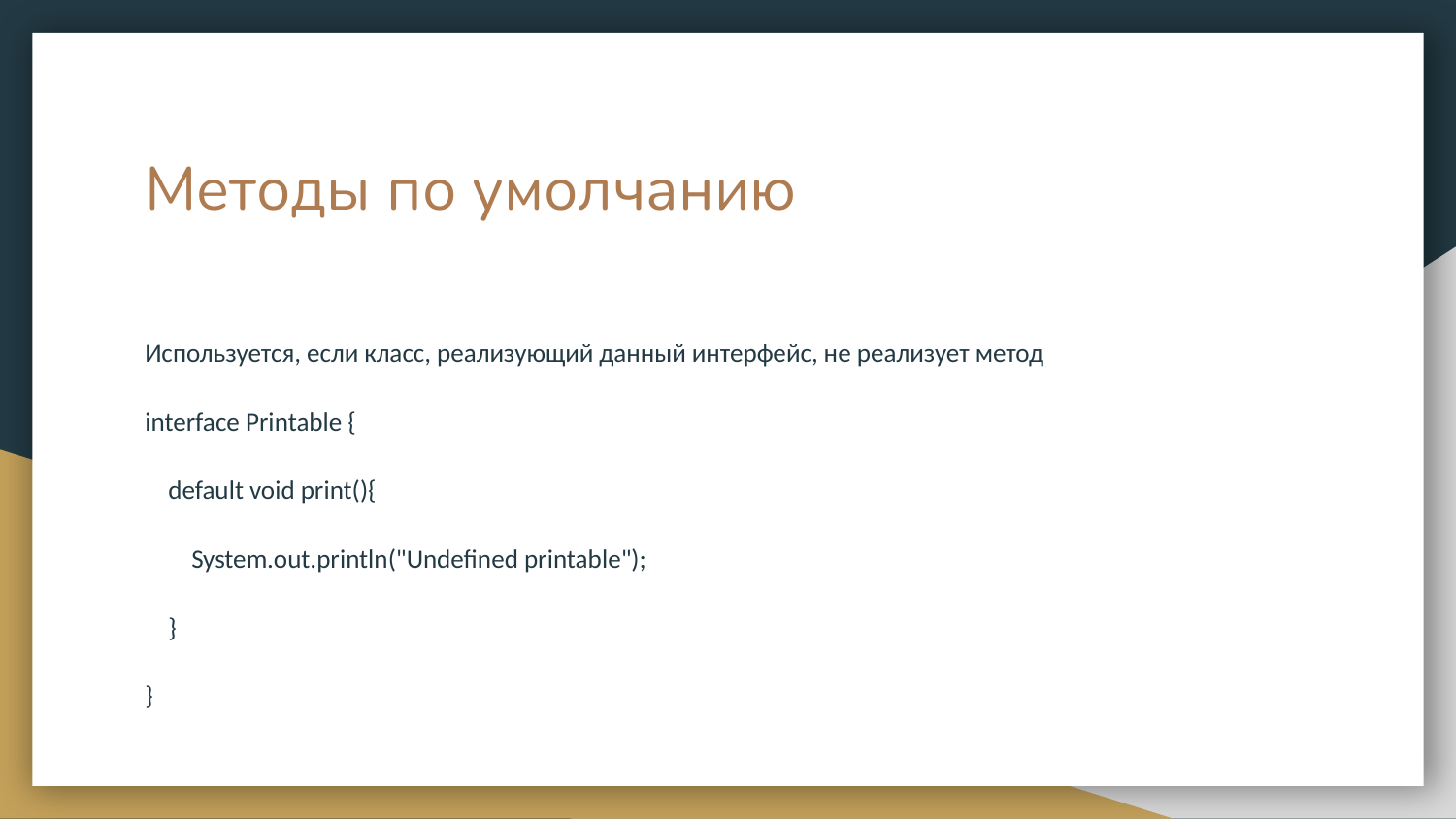

# Методы по умолчанию
Используется, если класс, реализующий данный интерфейс, не реализует метод
interface Printable {
    default void print(){
        System.out.println("Undefined printable");
    }
}